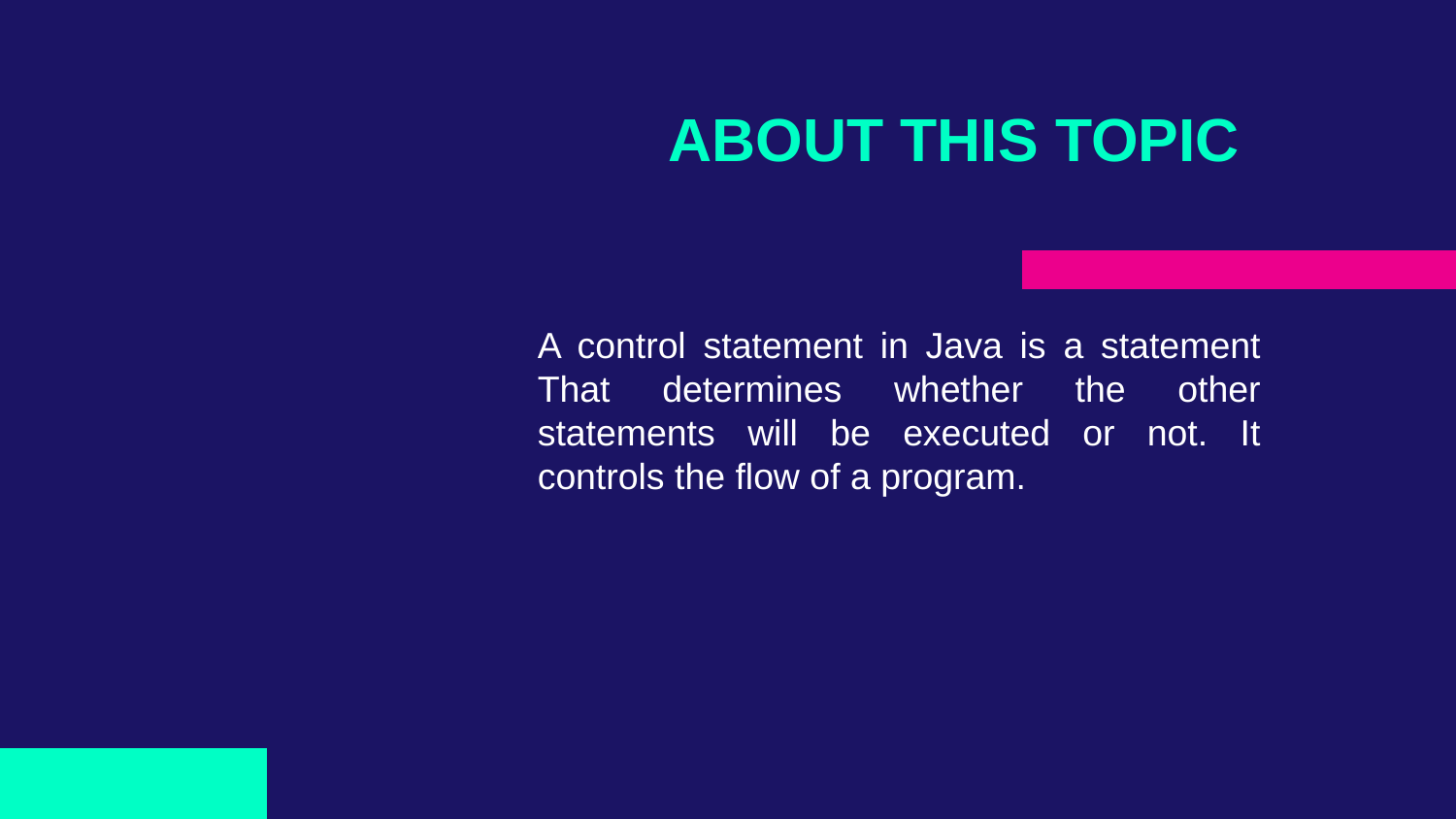

# ABOUT THIS TOPIC
A control statement in Java is a statement That determines whether the other statements will be executed or not. It controls the flow of a program.